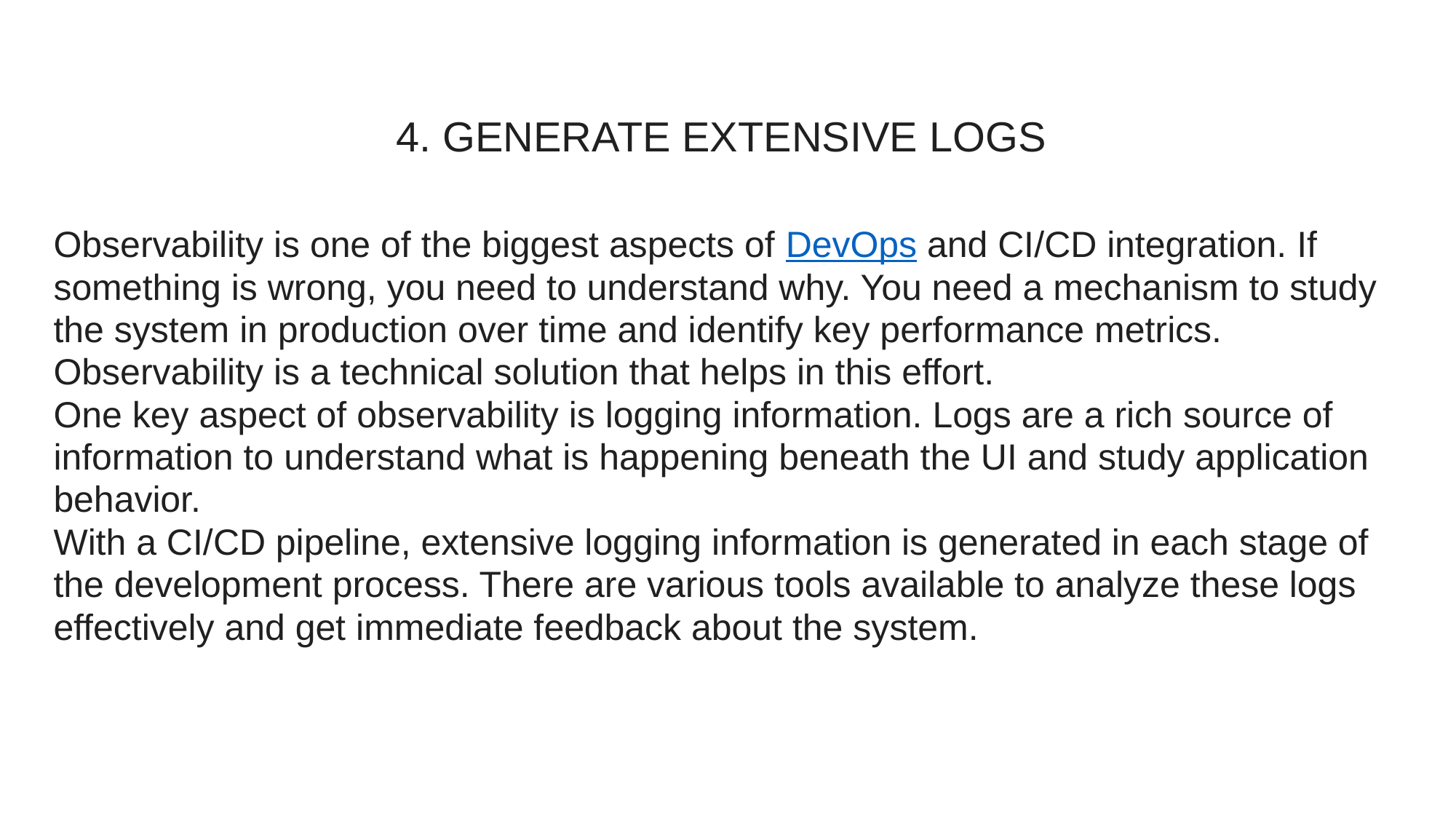

# 4. Generate extensive logs
Observability is one of the biggest aspects of DevOps and CI/CD integration. If something is wrong, you need to understand why. You need a mechanism to study the system in production over time and identify key performance metrics. Observability is a technical solution that helps in this effort.
One key aspect of observability is logging information. Logs are a rich source of information to understand what is happening beneath the UI and study application behavior.
With a CI/CD pipeline, extensive logging information is generated in each stage of the development process. There are various tools available to analyze these logs effectively and get immediate feedback about the system.